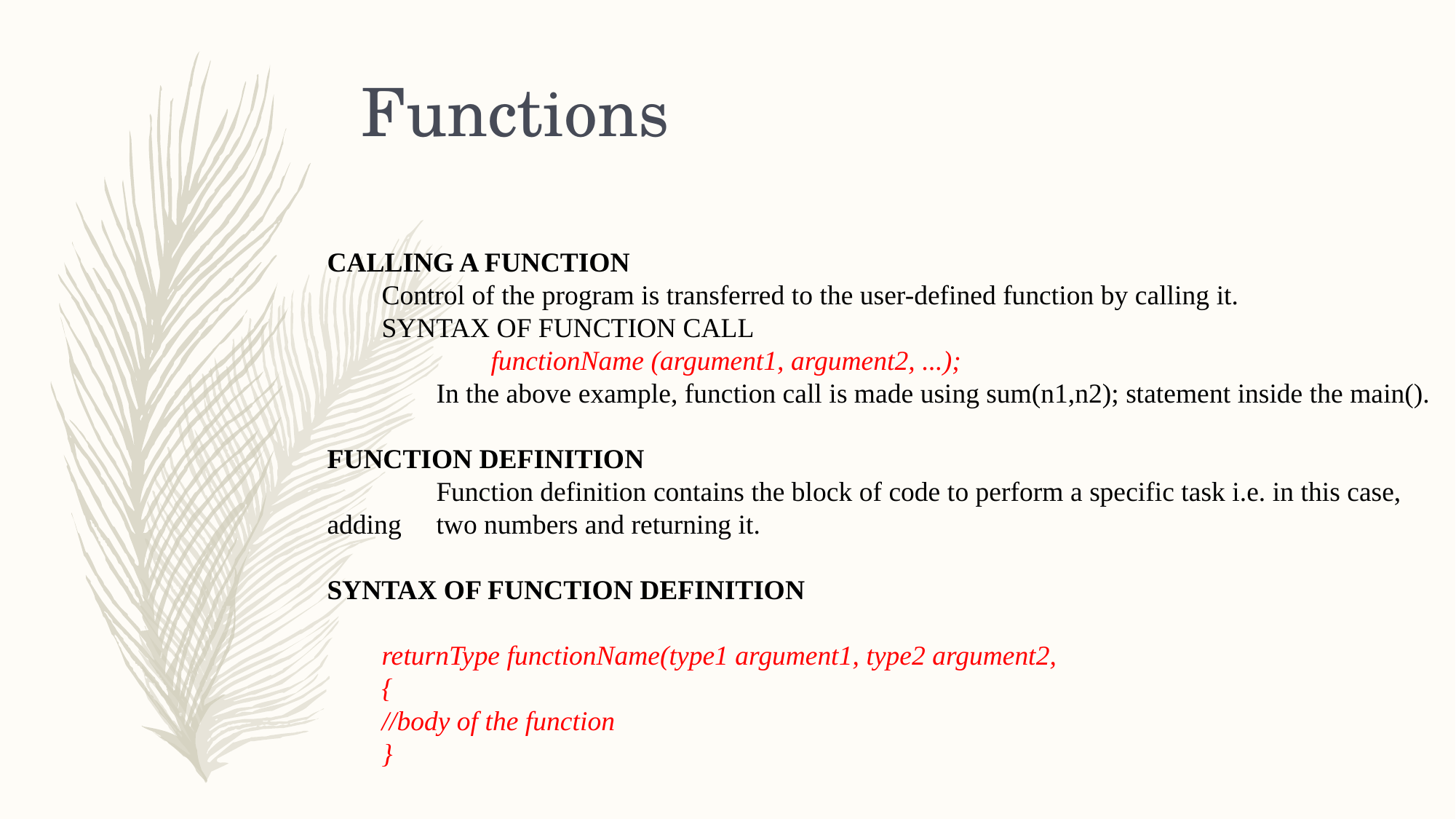

Functions
CALLING A FUNCTION
Control of the program is transferred to the user-defined function by calling it.
SYNTAX OF FUNCTION CALL
functionName (argument1, argument2, ...);
	In the above example, function call is made using sum(n1,n2); statement inside the main().

FUNCTION DEFINITION
	Function definition contains the block of code to perform a specific task i.e. in this case, adding 	two numbers and returning it.

SYNTAX OF FUNCTION DEFINITION

returnType functionName(type1 argument1, type2 argument2,
{
//body of the function
}